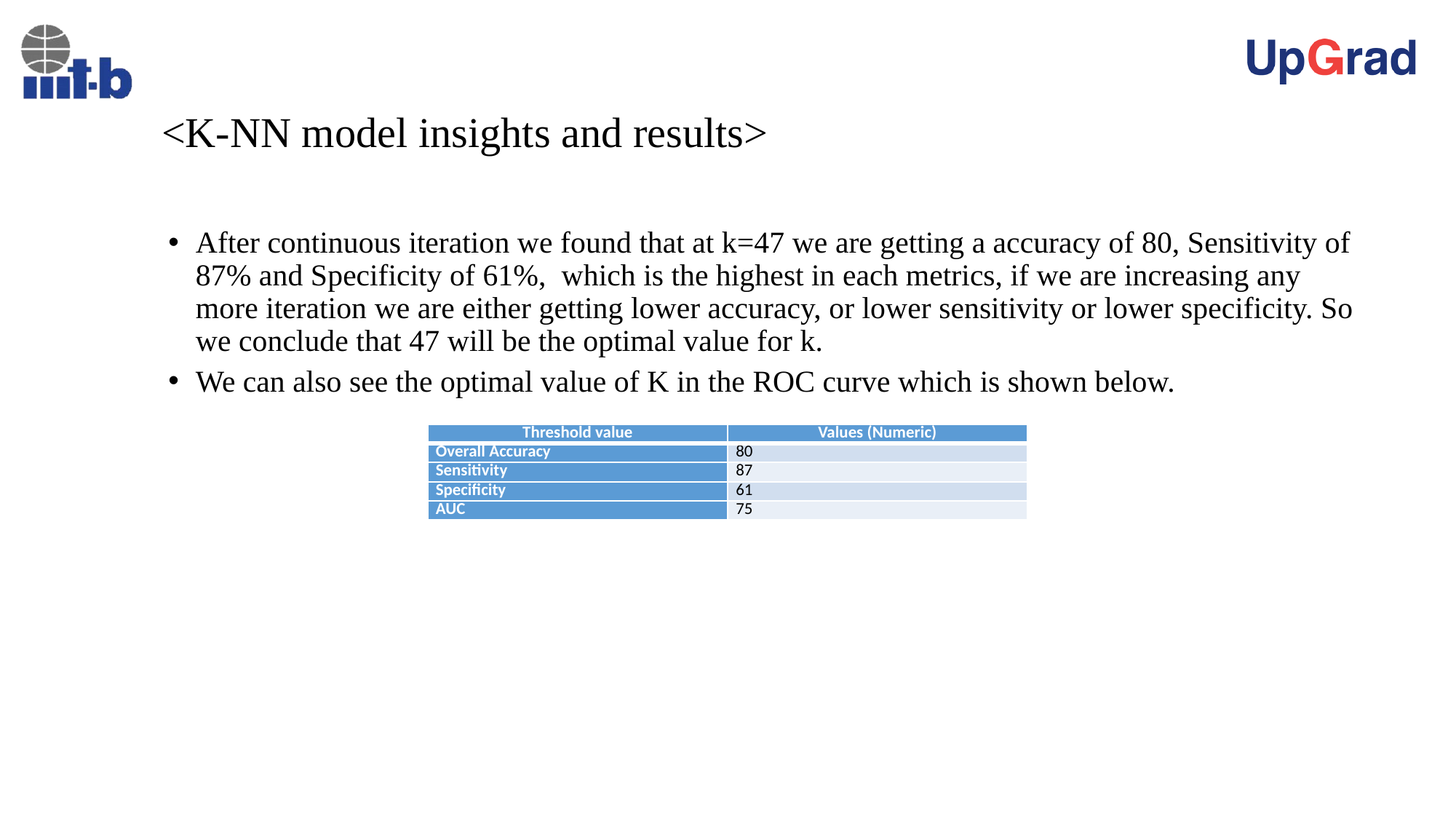

# <K-NN model insights and results>
After continuous iteration we found that at k=47 we are getting a accuracy of 80, Sensitivity of 87% and Specificity of 61%,  which is the highest in each metrics, if we are increasing any more iteration we are either getting lower accuracy, or lower sensitivity or lower specificity. So we conclude that 47 will be the optimal value for k.
We can also see the optimal value of K in the ROC curve which is shown below.

| Threshold value | Values (Numeric) |
| --- | --- |
| Overall Accuracy | 80 |
| Sensitivity | 87 |
| Specificity | 61 |
| AUC | 75 |